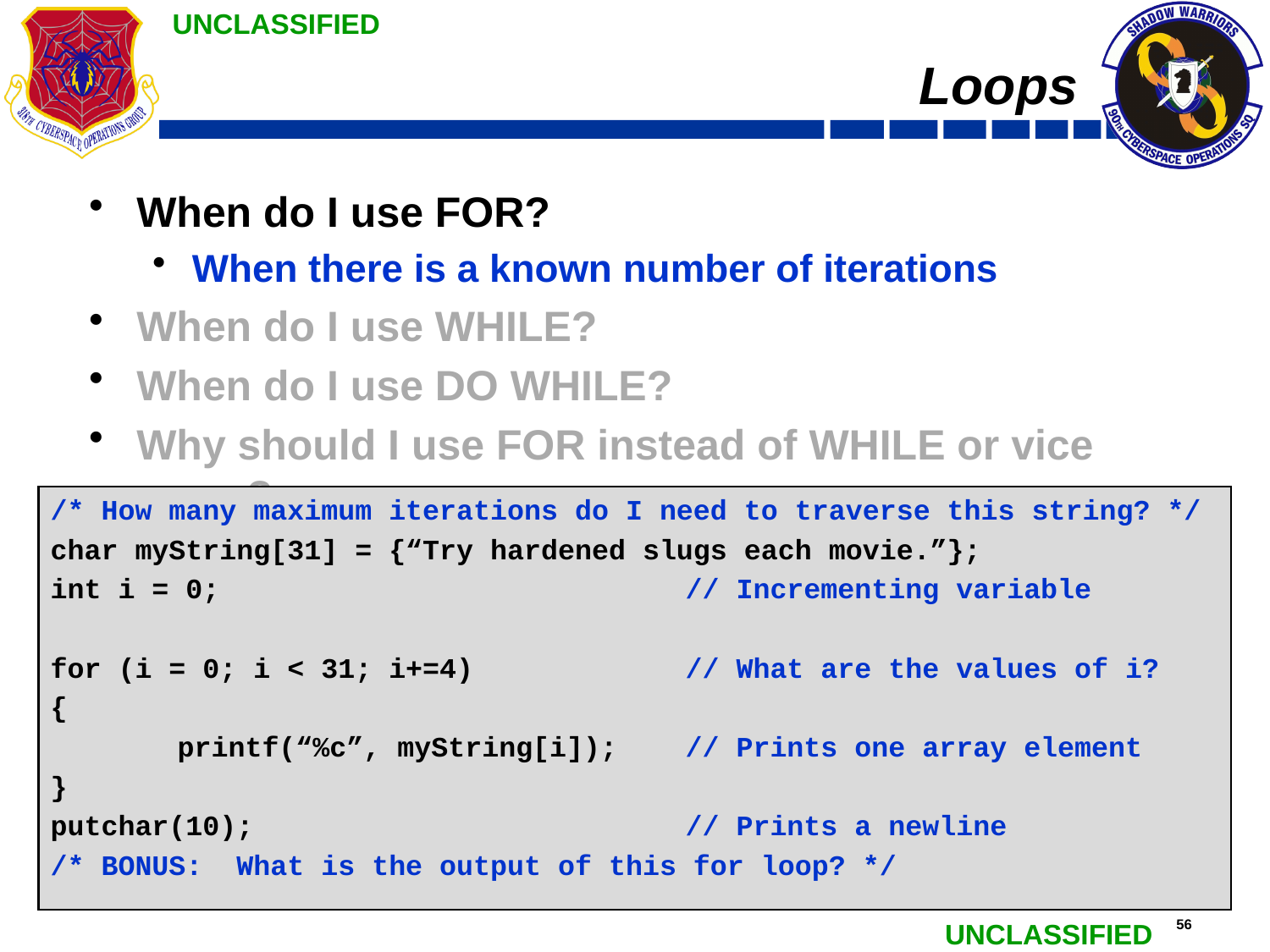

# Loops
When do I use FOR?
When there is a known number of iterations
When do I use WHILE?
When do I use DO WHILE?
Why should I use FOR instead of WHILE or vice versa?
/* How many maximum iterations do I need to traverse this string? */
char myString[31] = {“Try hardened slugs each movie.”};
int i = 0;				// Incrementing variable

for (i = 0; i < 31; i+=4)		// What are the values of i?
{
	printf(“%c”, myString[i]);	// Prints one array element
}
putchar(10);				// Prints a newline
/* BONUS:  What is the output of this for loop? */